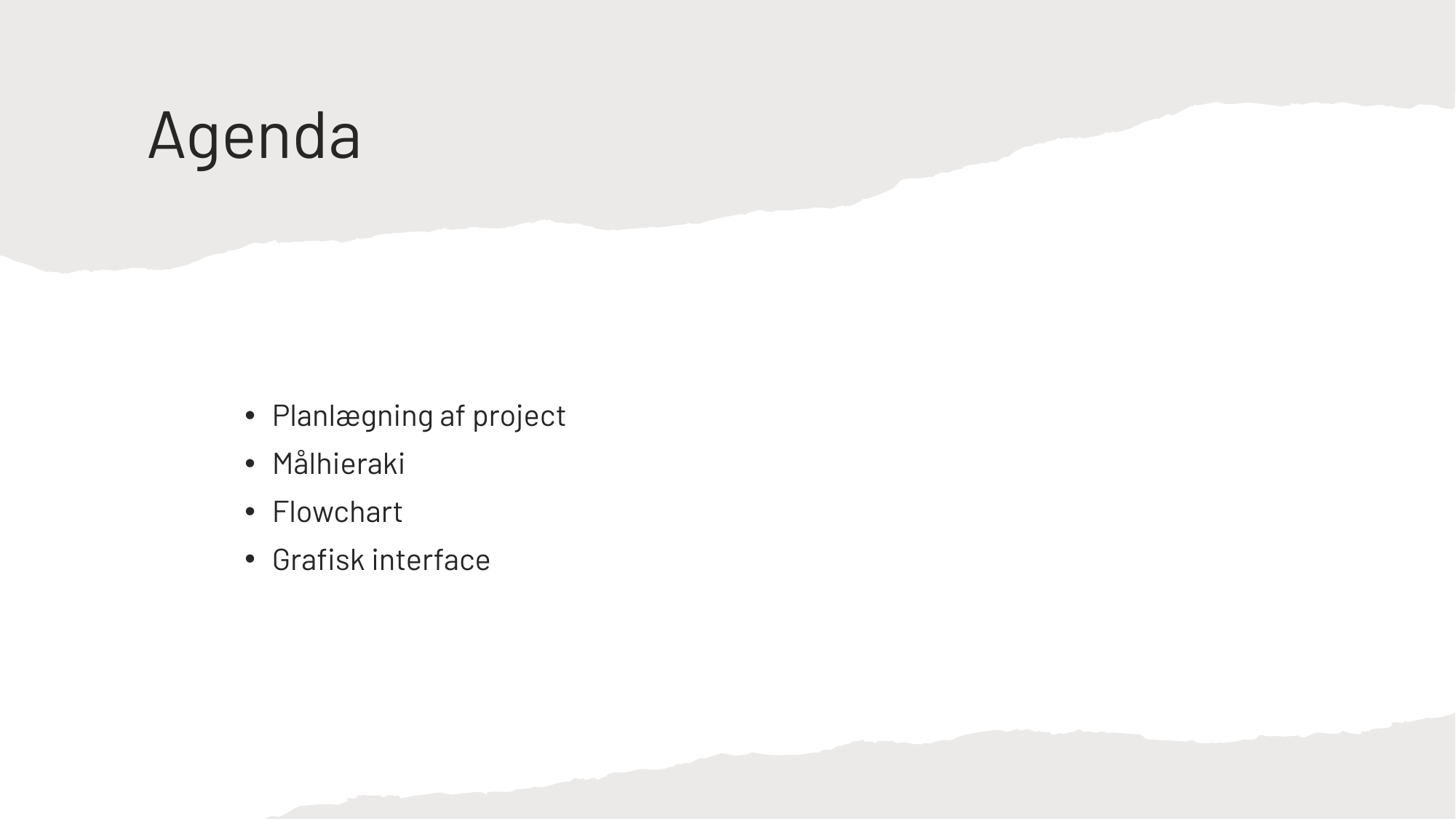

# Agenda
Planlægning af project
Målhieraki
Flowchart
Grafisk interface